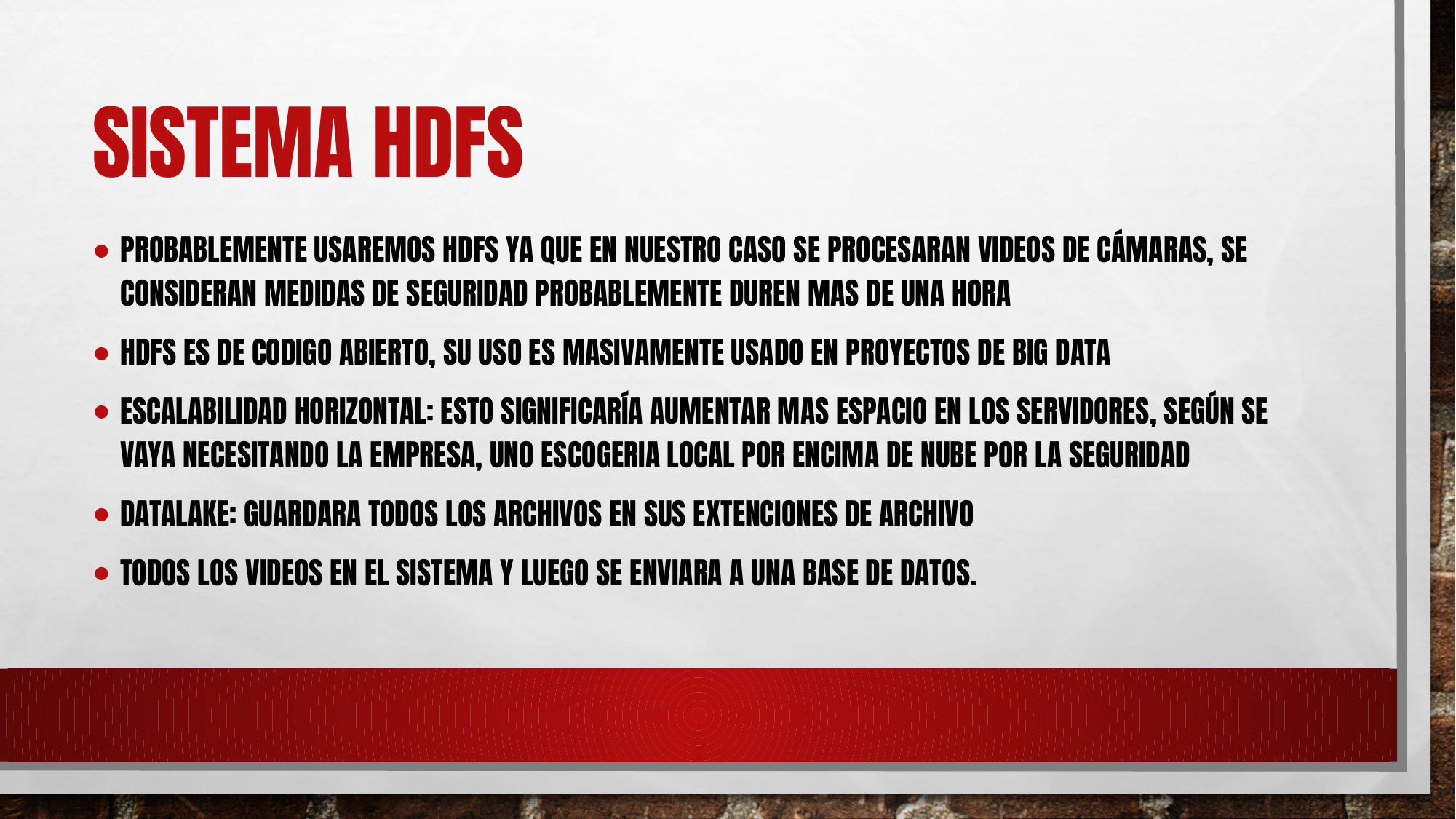

# Sistema hdfs
Probablemente usaremos HDFS ya que en nuestro caso se procesaran videos de cámaras, se consideran medidas de seguridad probablemente duren mas de una hora
HDFS ES DE CODIGO ABIERTO, SU USO ES MASIVAMENTE USADO EN PROYECTOS DE BIG DATA
ESCALABILIDAD HORIZONTAL: Esto significaría aumentar mas ESPACIO EN LOS servidores, según SE vaya necesitando la empresa, UNO ESCOGERIA LOCAL POR ENCIMA DE NUBE POR LA SEGURIDAD
DATALAKE: GUARDARA TODOS LOS ARCHIVOS EN SUS EXTENCIONES DE ARCHIVO
todos los videos en el sistema y luego se enviara a una base de datos.